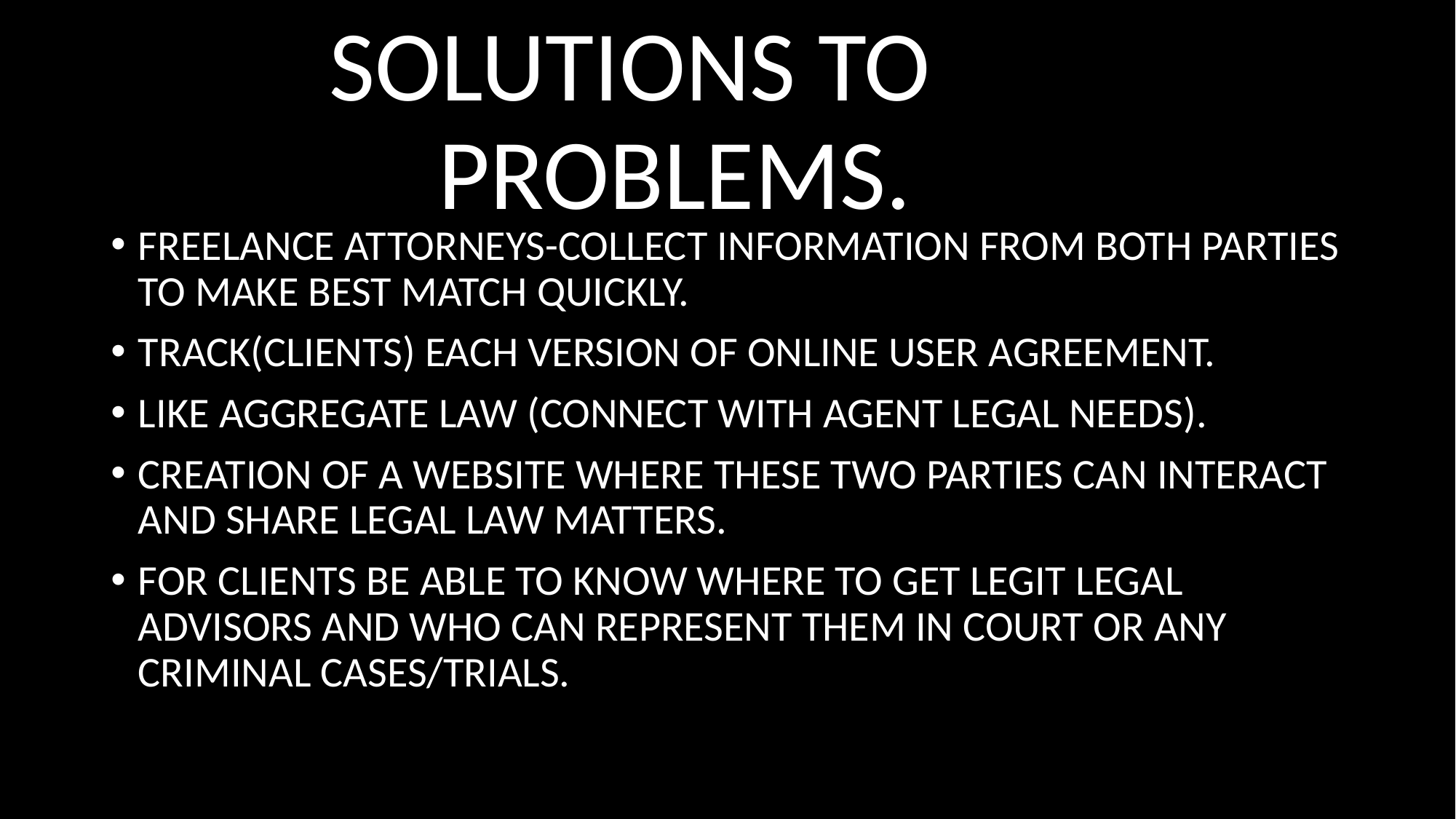

# SOLUTIONS TO 							PROBLEMS.
FREELANCE ATTORNEYS-COLLECT INFORMATION FROM BOTH PARTIES TO MAKE BEST MATCH QUICKLY.
TRACK(CLIENTS) EACH VERSION OF ONLINE USER AGREEMENT.
LIKE AGGREGATE LAW (CONNECT WITH AGENT LEGAL NEEDS).
CREATION OF A WEBSITE WHERE THESE TWO PARTIES CAN INTERACT AND SHARE LEGAL LAW MATTERS.
FOR CLIENTS BE ABLE TO KNOW WHERE TO GET LEGIT LEGAL ADVISORS AND WHO CAN REPRESENT THEM IN COURT OR ANY CRIMINAL CASES/TRIALS.